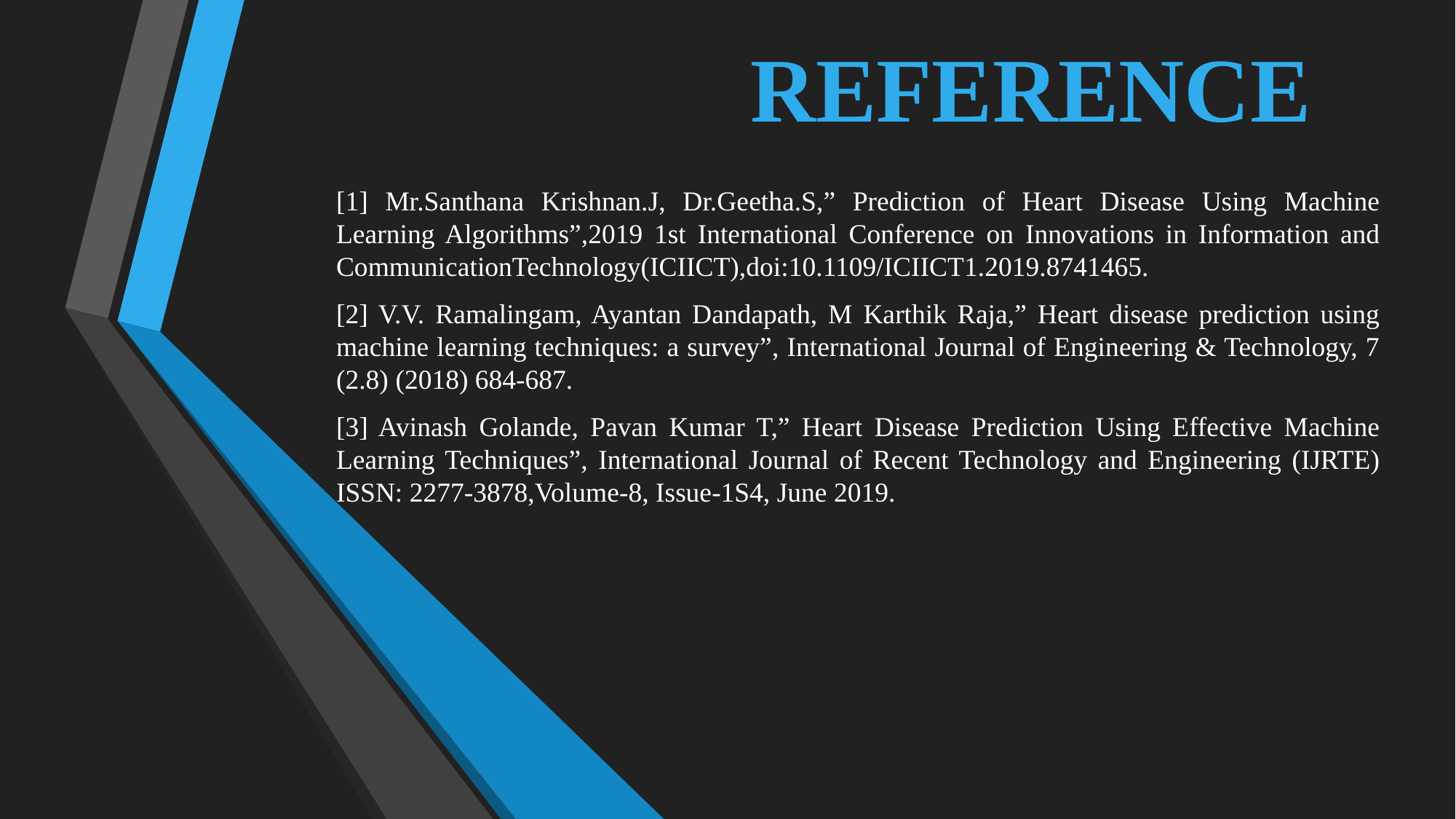

REFERENCE
[1] Mr.Santhana Krishnan.J, Dr.Geetha.S,” Prediction of Heart Disease Using Machine Learning Algorithms”,2019 1st International Conference on Innovations in Information and CommunicationTechnology(ICIICT),doi:10.1109/ICIICT1.2019.8741465.
[2] V.V. Ramalingam, Ayantan Dandapath, M Karthik Raja,” Heart disease prediction using machine learning techniques: a survey”, International Journal of Engineering & Technology, 7 (2.8) (2018) 684-687.
[3] Avinash Golande, Pavan Kumar T,” Heart Disease Prediction Using Effective Machine Learning Techniques”, International Journal of Recent Technology and Engineering (IJRTE) ISSN: 2277-3878,Volume-8, Issue-1S4, June 2019.